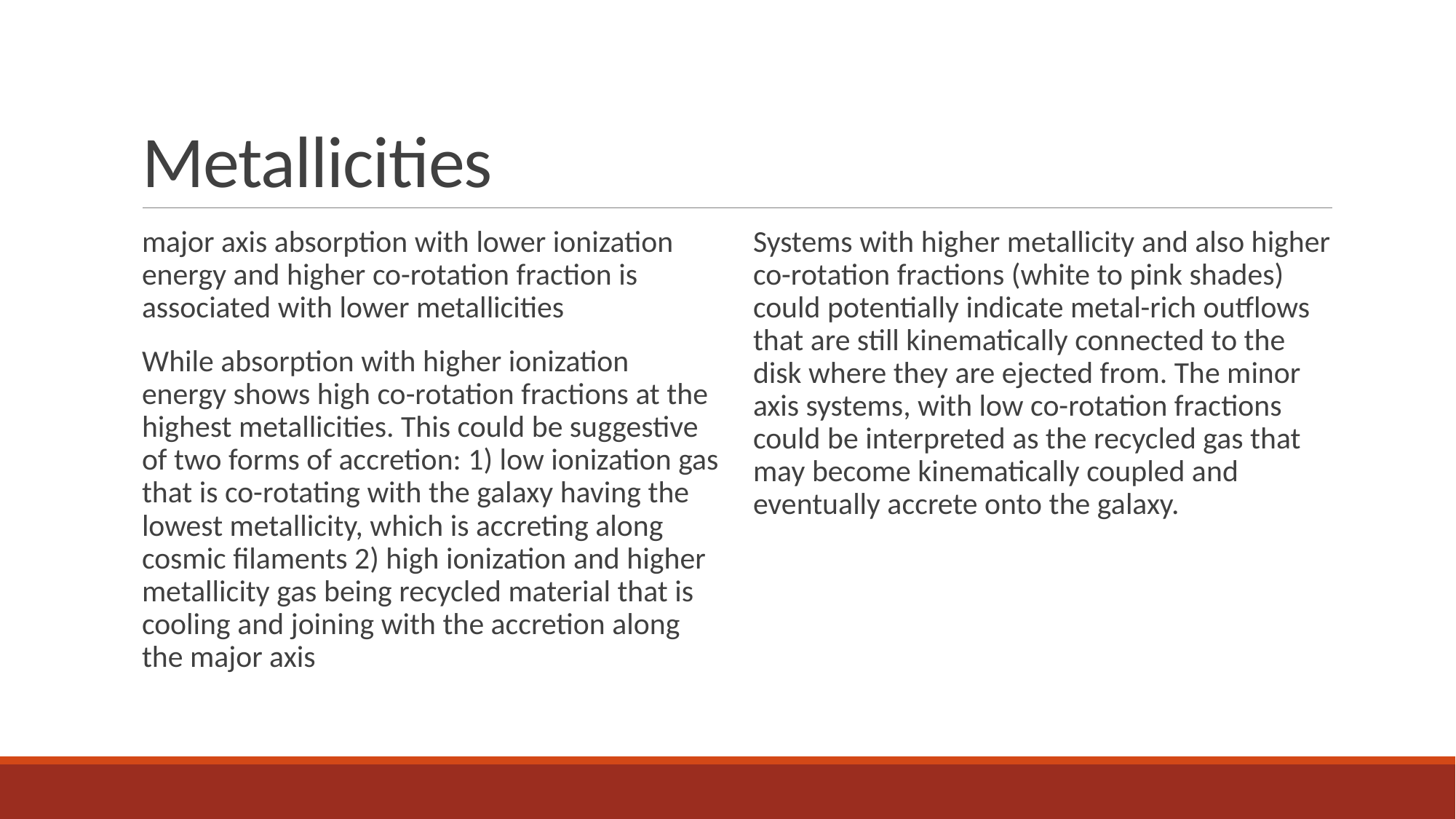

# Metallicities
major axis absorption with lower ionization energy and higher co-rotation fraction is associated with lower metallicities
While absorption with higher ionization energy shows high co-rotation fractions at the highest metallicities. This could be suggestive of two forms of accretion: 1) low ionization gas that is co-rotating with the galaxy having the lowest metallicity, which is accreting along cosmic filaments 2) high ionization and higher metallicity gas being recycled material that is cooling and joining with the accretion along the major axis

Systems with higher metallicity and also higher co-rotation fractions (white to pink shades) could potentially indicate metal-rich outflows that are still kinematically connected to the disk where they are ejected from. The minor axis systems, with low co-rotation fractions could be interpreted as the recycled gas that may become kinematically coupled and eventually accrete onto the galaxy.